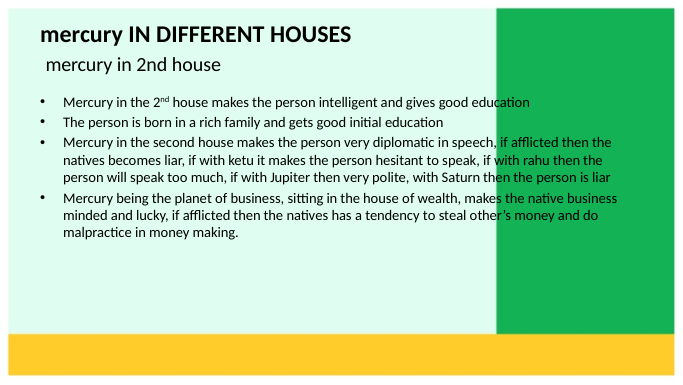

# mercury IN DIFFERENT HOUSES mercury in 2nd house
Mercury in the 2nd house makes the person intelligent and gives good education
The person is born in a rich family and gets good initial education
Mercury in the second house makes the person very diplomatic in speech, if afflicted then the natives becomes liar, if with ketu it makes the person hesitant to speak, if with rahu then the person will speak too much, if with Jupiter then very polite, with Saturn then the person is liar
Mercury being the planet of business, sitting in the house of wealth, makes the native business minded and lucky, if afflicted then the natives has a tendency to steal other’s money and do malpractice in money making.